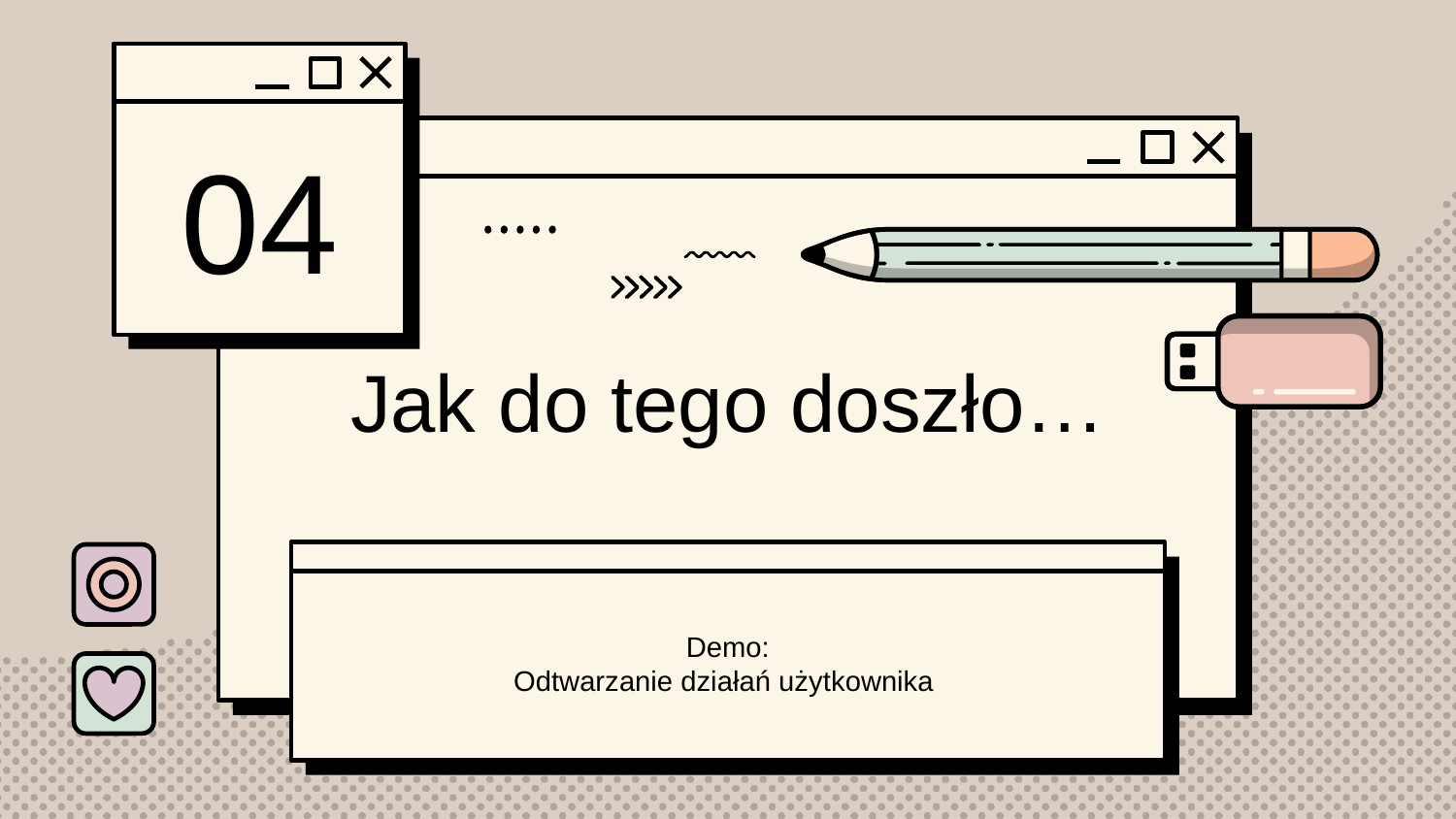

04

# Jak do tego doszło…

Demo:
Odtwarzanie działań użytkownika